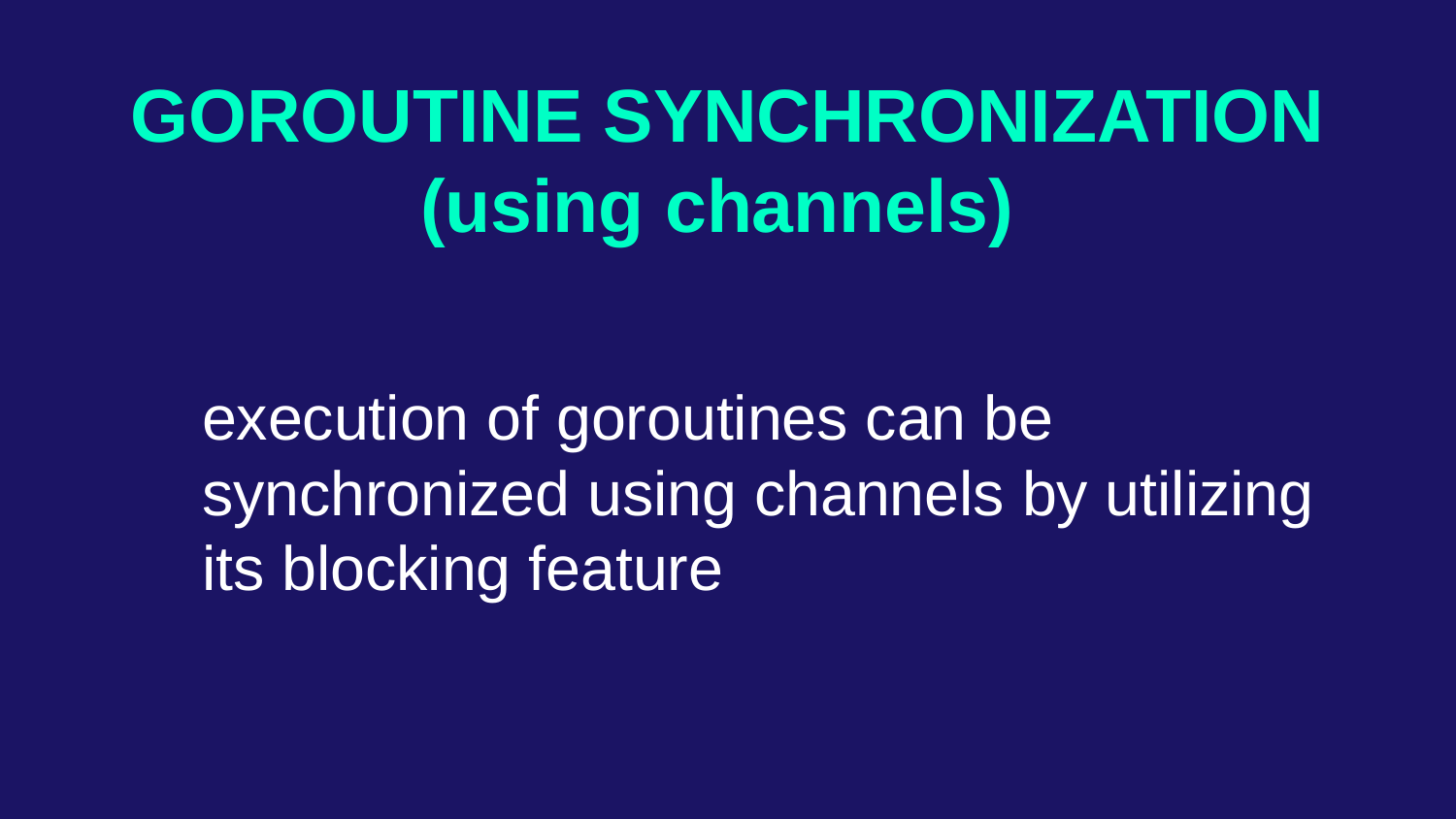

# GOROUTINE SYNCHRONIZATION
(using channels)
execution of goroutines can be synchronized using channels by utilizing its blocking feature